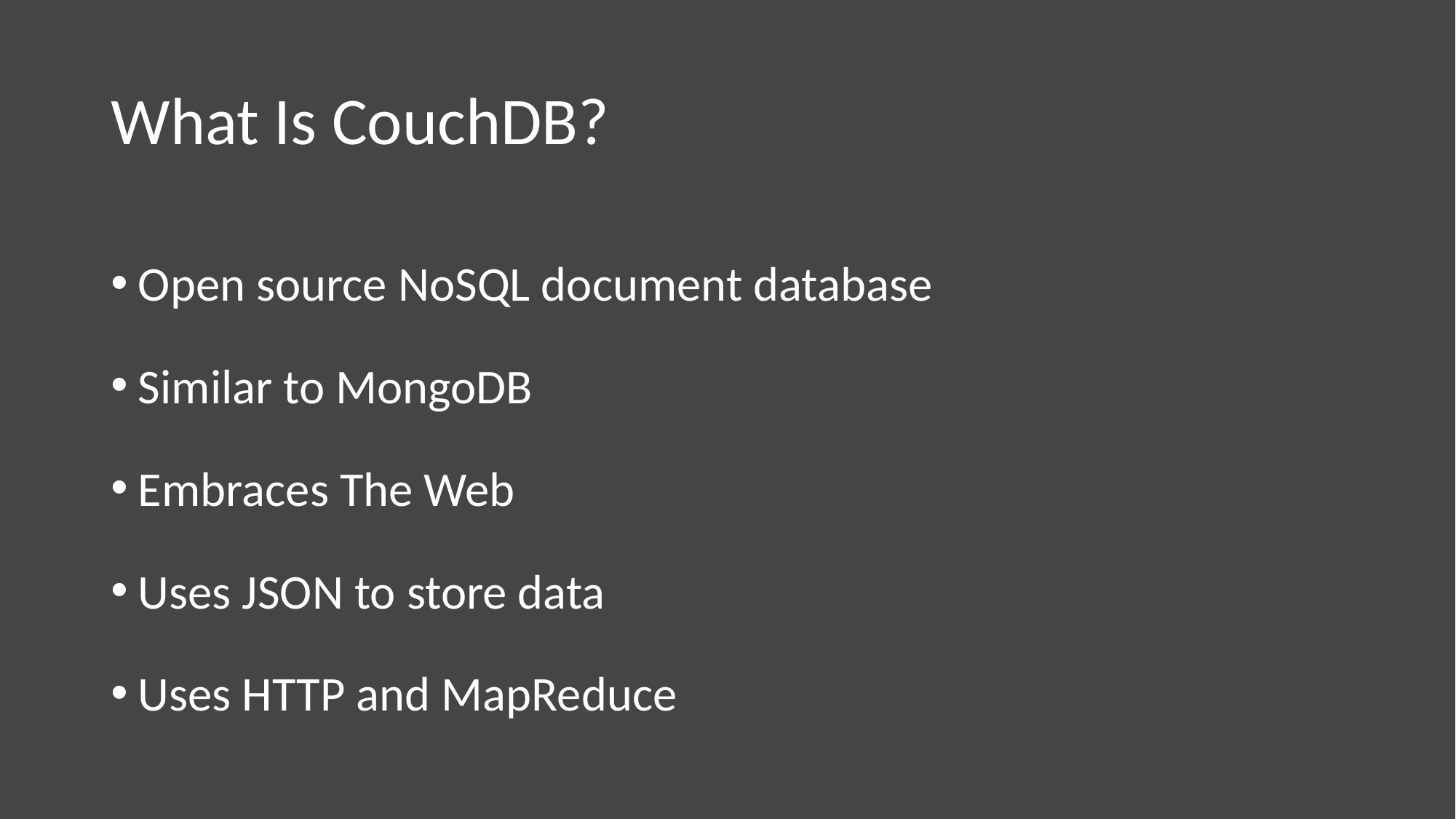

# What Is CouchDB?
Open source NoSQL document database
Similar to MongoDB
Embraces The Web
Uses JSON to store data
Uses HTTP and MapReduce